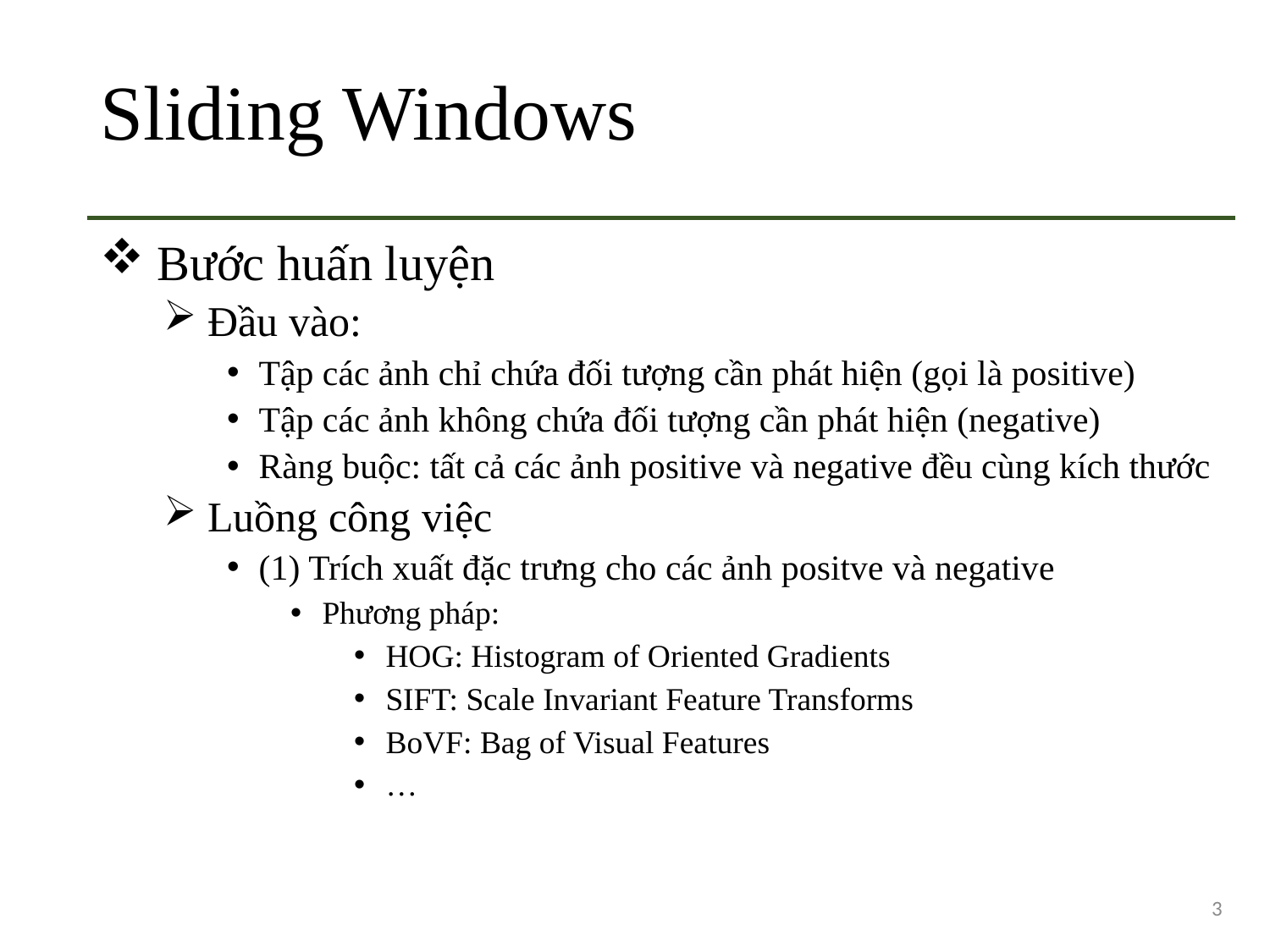

# Sliding Windows
 Bước huấn luyện
 Đầu vào:
Tập các ảnh chỉ chứa đối tượng cần phát hiện (gọi là positive)
Tập các ảnh không chứa đối tượng cần phát hiện (negative)
Ràng buộc: tất cả các ảnh positive và negative đều cùng kích thước
 Luồng công việc
(1) Trích xuất đặc trưng cho các ảnh positve và negative
Phương pháp:
HOG: Histogram of Oriented Gradients
SIFT: Scale Invariant Feature Transforms
BoVF: Bag of Visual Features
…

3